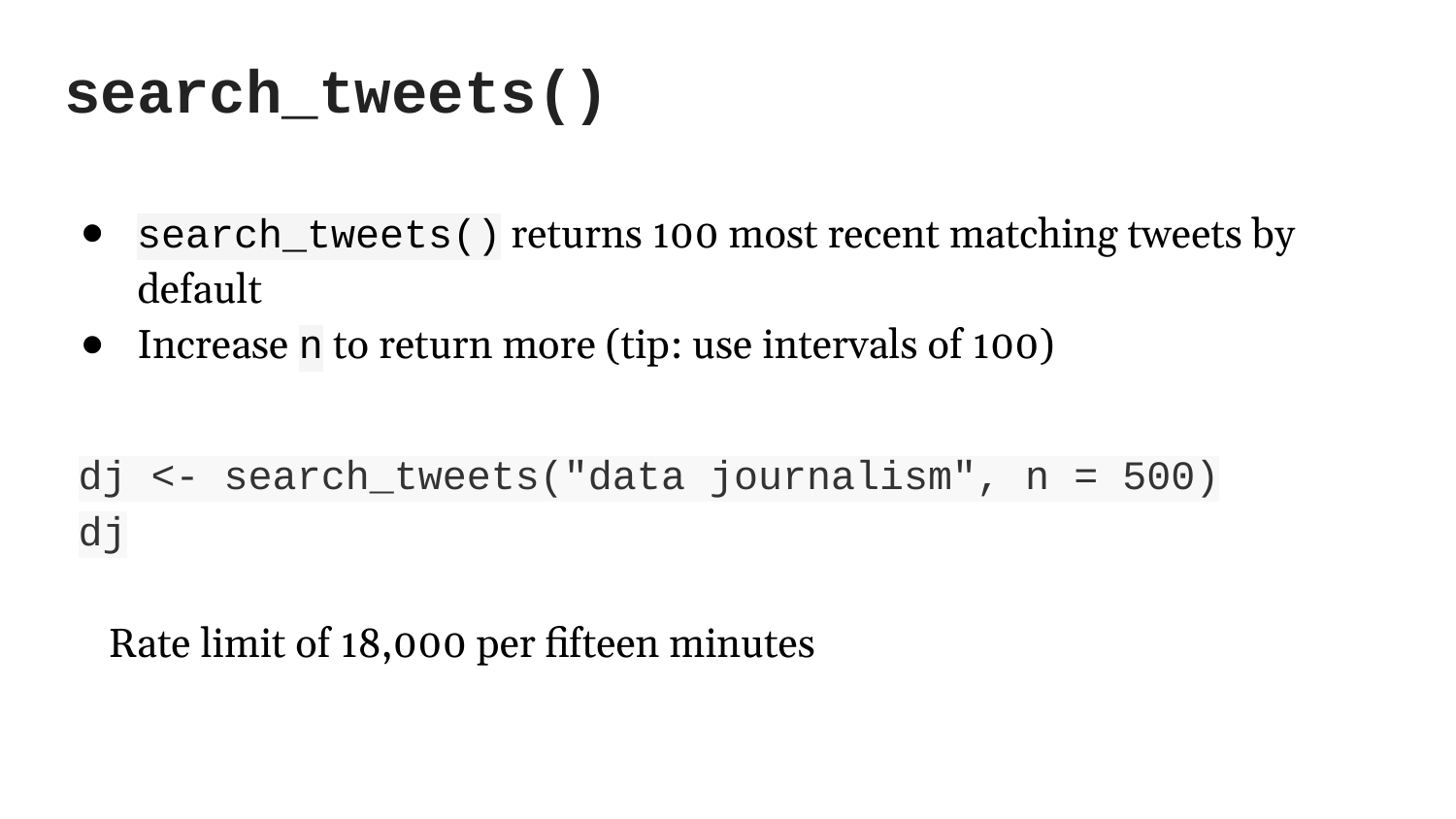

search_tweets()
search_tweets() returns 100 most recent matching tweets by default
Increase n to return more (tip: use intervals of 100)
dj <- search_tweets("data journalism", n = 500)
dj

Rate limit of 18,000 per fifteen minutes